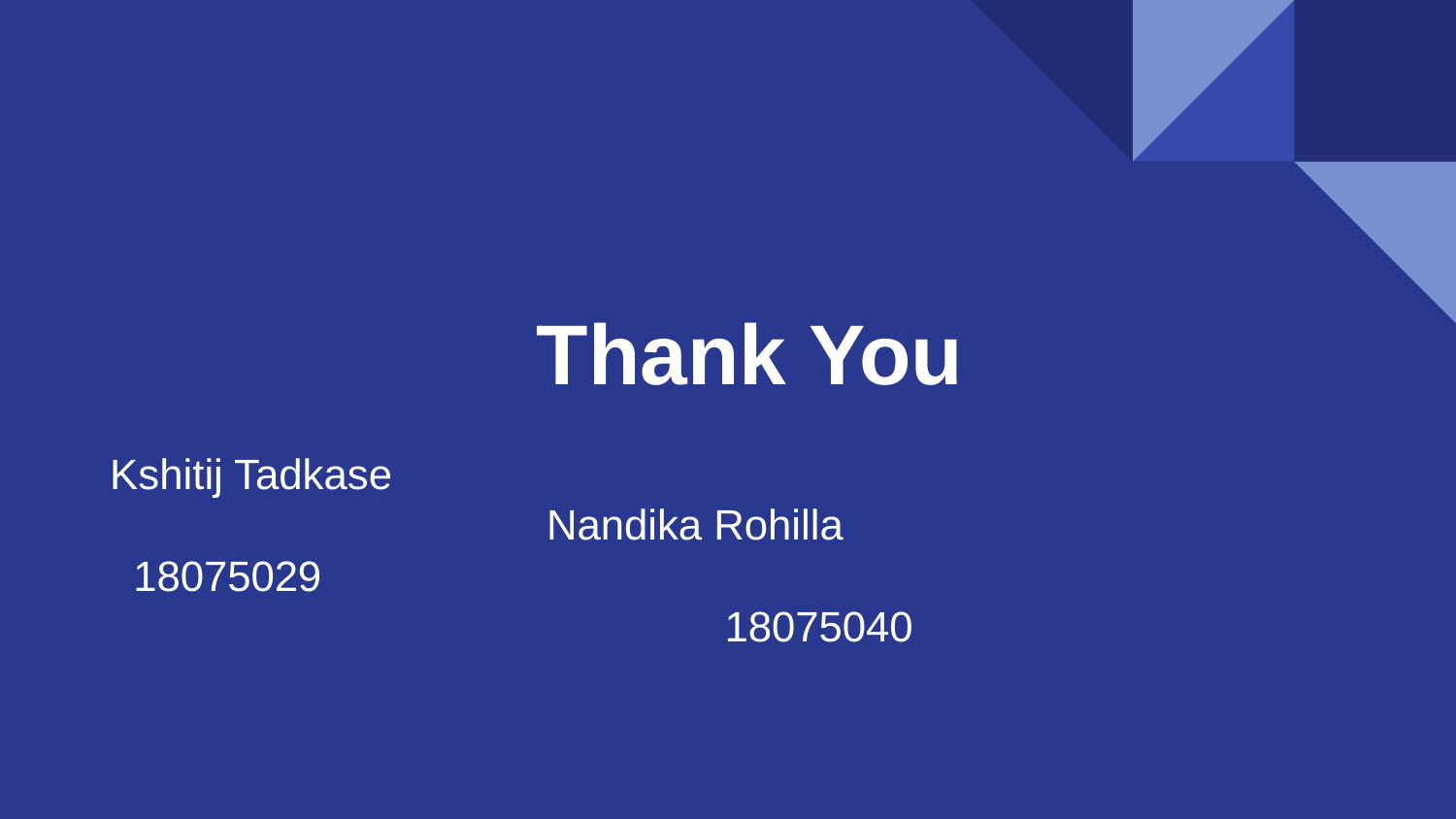

# Thank You
Kshitij Tadkase										Nandika Rohilla
  18075029											   18075040